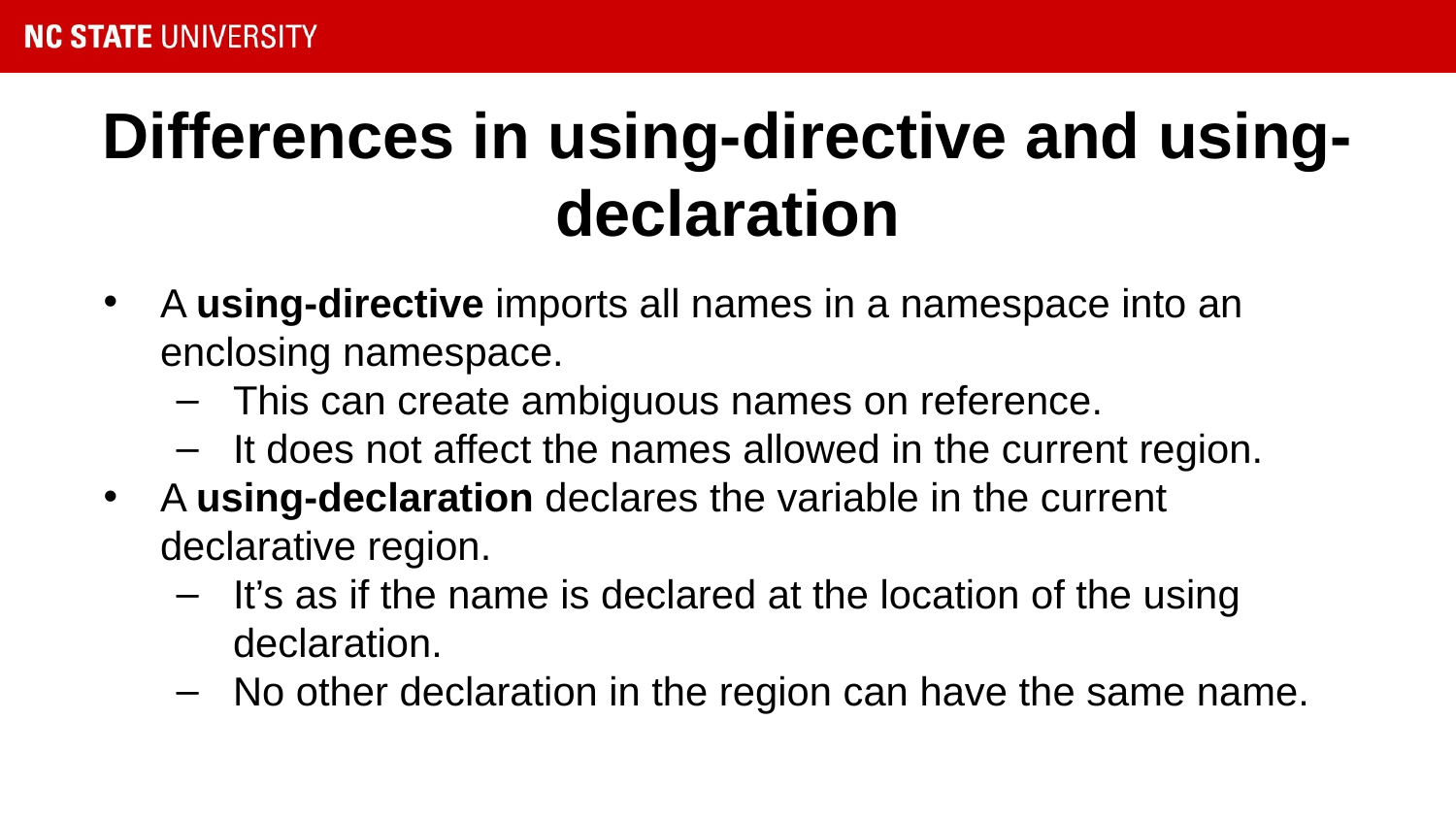

# Differences in using-directive and using-declaration
A using-directive imports all names in a namespace into an enclosing namespace.
This can create ambiguous names on reference.
It does not affect the names allowed in the current region.
A using-declaration declares the variable in the current declarative region.
It’s as if the name is declared at the location of the using declaration.
No other declaration in the region can have the same name.